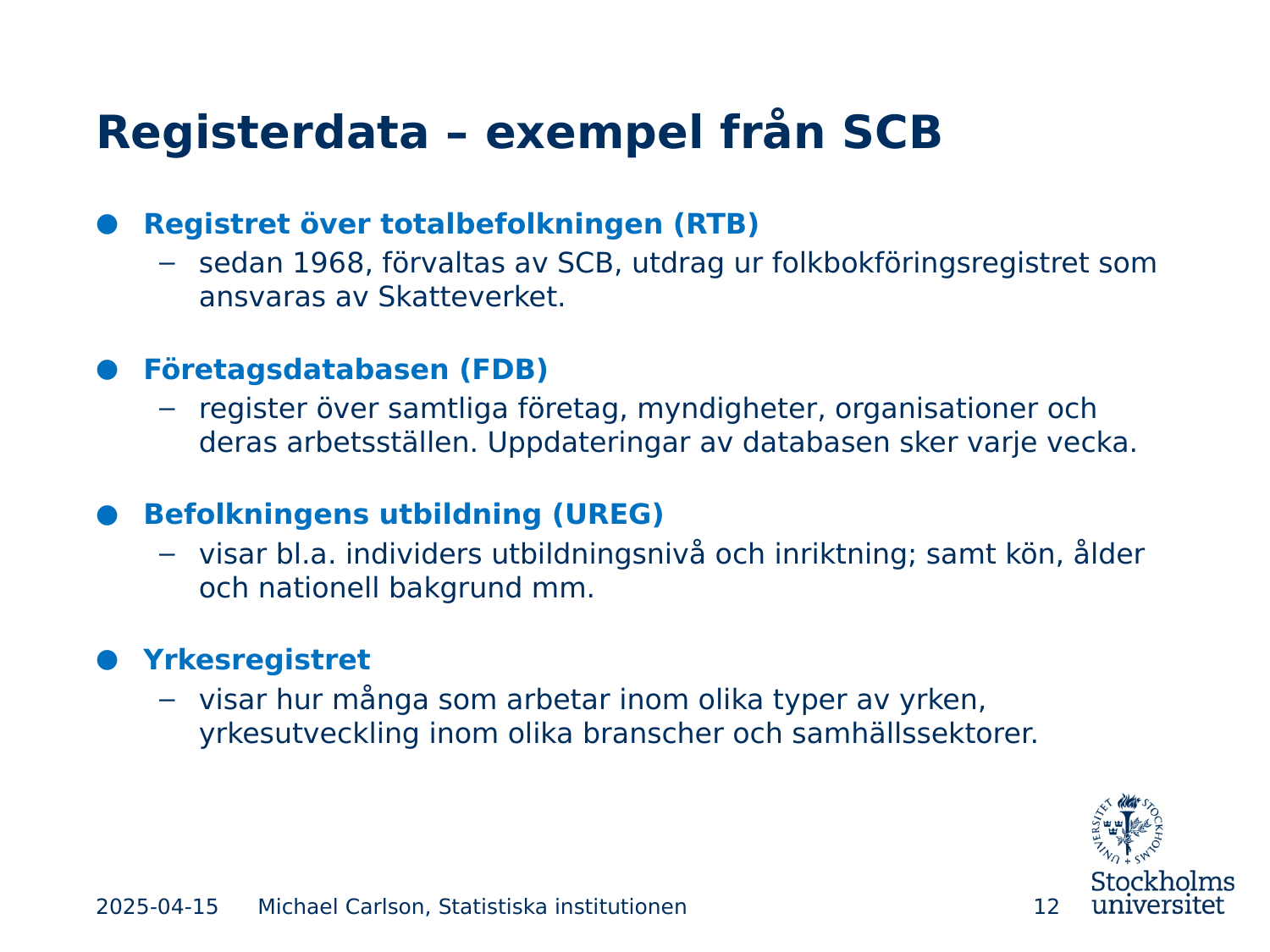

# Registerdata – exempel från SCB
Registret över totalbefolkningen (RTB)
sedan 1968, förvaltas av SCB, utdrag ur folkbokföringsregistret som ansvaras av Skatteverket.
Företagsdatabasen (FDB)
register över samtliga företag, myndigheter, organisationer och deras arbetsställen. Uppdateringar av databasen sker varje vecka.
Befolkningens utbildning (UREG)
visar bl.a. individers utbildningsnivå och inriktning; samt kön, ålder och nationell bakgrund mm.
Yrkesregistret
visar hur många som arbetar inom olika typer av yrken, yrkesutveckling inom olika branscher och samhällssektorer.
2025-04-15
Michael Carlson, Statistiska institutionen
12